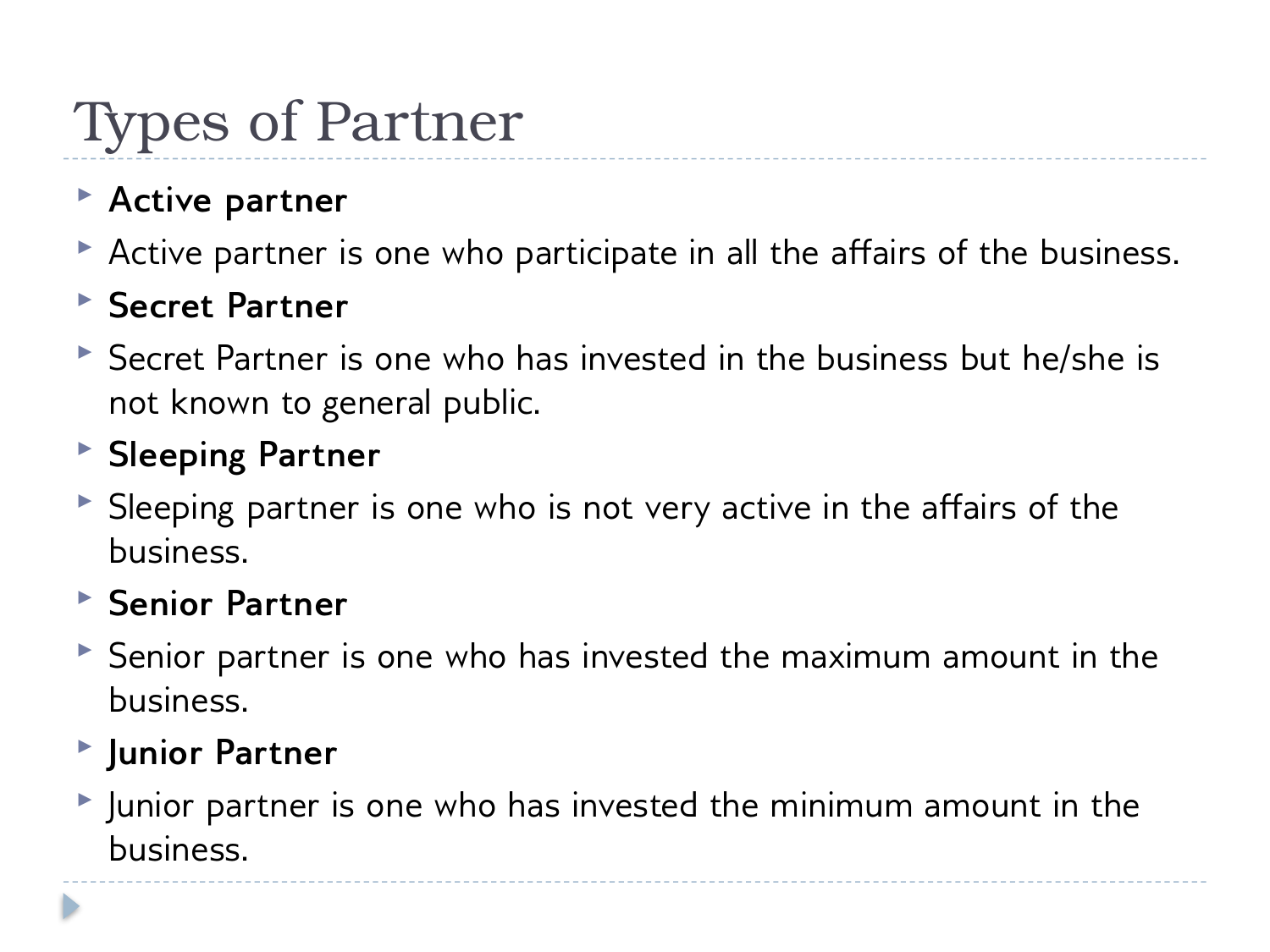

# Types of Partner
Active partner
Active partner is one who participate in all the affairs of the business.
Secret Partner
Secret Partner is one who has invested in the business but he/she is not known to general public.
Sleeping Partner
Sleeping partner is one who is not very active in the affairs of the business.
Senior Partner
Senior partner is one who has invested the maximum amount in the business.
Junior Partner
Junior partner is one who has invested the minimum amount in the business.